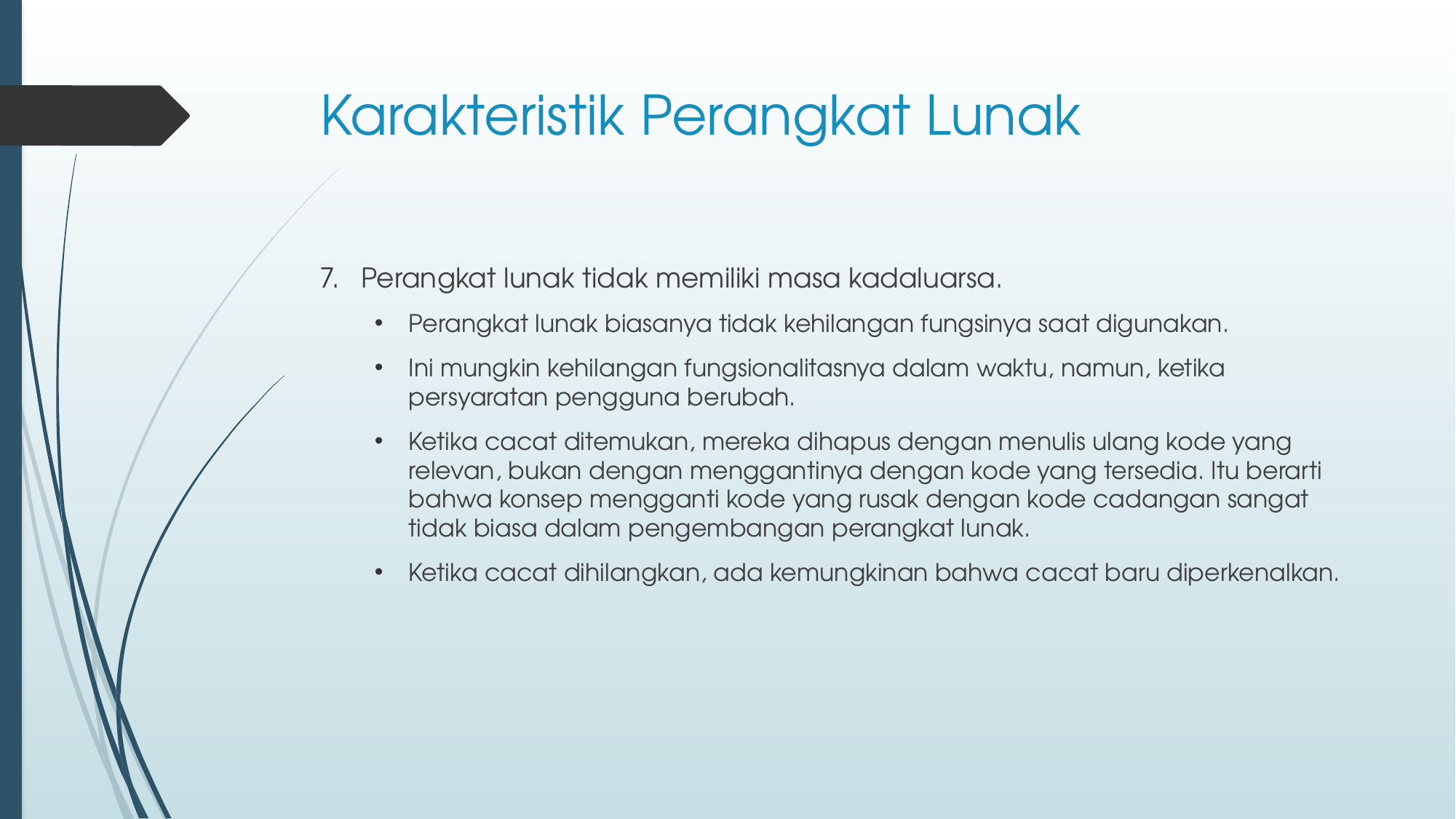

# Karakteristik Perangkat Lunak
Perangkat lunak tidak memiliki masa kadaluarsa.
Perangkat lunak biasanya tidak kehilangan fungsinya saat digunakan.
Ini mungkin kehilangan fungsionalitasnya dalam waktu, namun, ketika persyaratan pengguna berubah.
Ketika cacat ditemukan, mereka dihapus dengan menulis ulang kode yang relevan, bukan dengan menggantinya dengan kode yang tersedia. Itu berarti bahwa konsep mengganti kode yang rusak dengan kode cadangan sangat tidak biasa dalam pengembangan perangkat lunak.
Ketika cacat dihilangkan, ada kemungkinan bahwa cacat baru diperkenalkan.